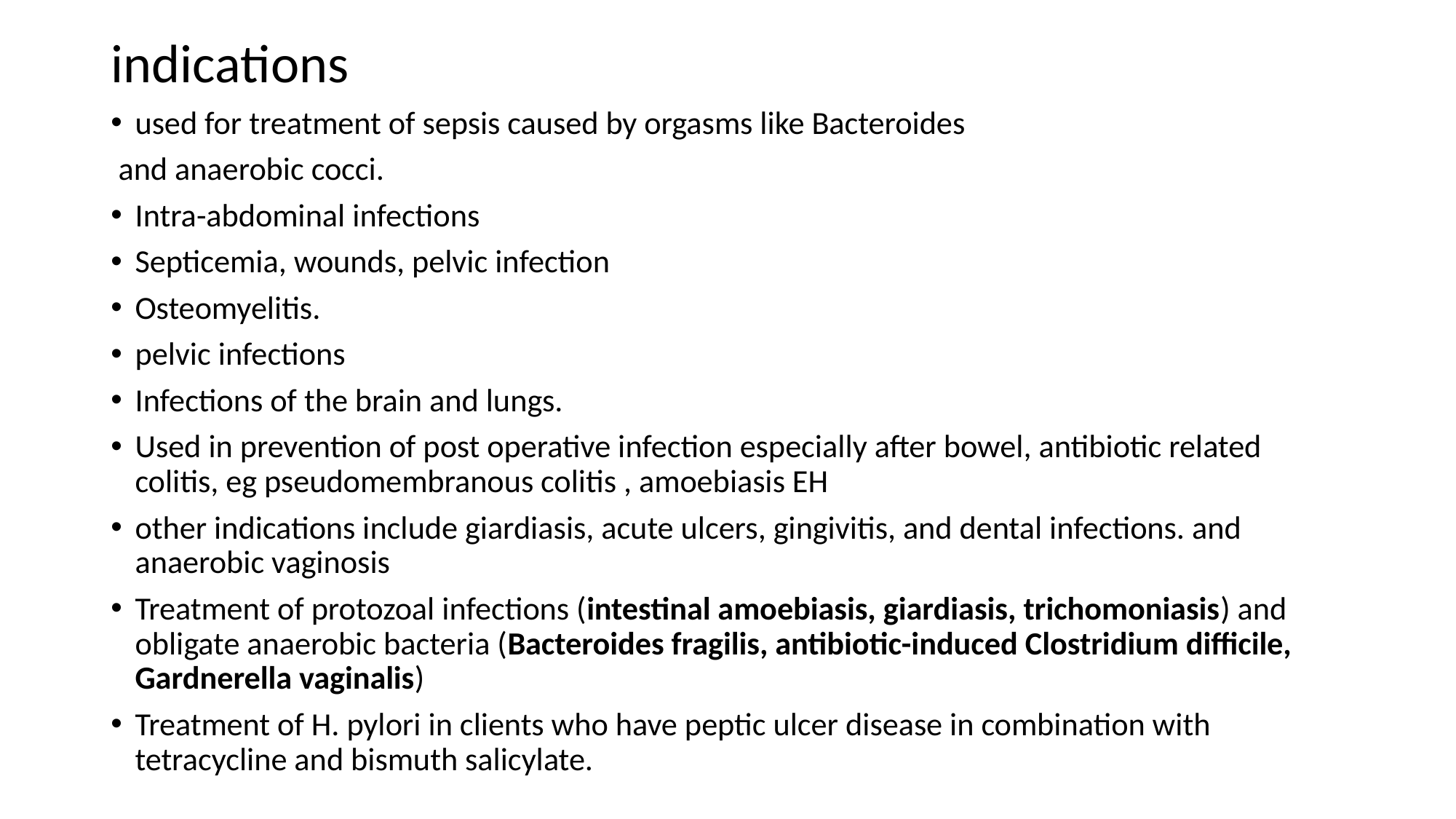

indications
used for treatment of sepsis caused by orgasms like Bacteroides
 and anaerobic cocci.
Intra-abdominal infections
Septicemia, wounds, pelvic infection
Osteomyelitis.
pelvic infections
Infections of the brain and lungs.
Used in prevention of post operative infection especially after bowel, antibiotic related colitis, eg pseudomembranous colitis , amoebiasis EH
other indications include giardiasis, acute ulcers, gingivitis, and dental infections. and anaerobic vaginosis
Treatment of protozoal infections (intestinal amoebiasis, giardiasis, trichomoniasis) and obligate anaerobic bacteria (Bacteroides fragilis, antibiotic-induced Clostridium difficile, Gardnerella vaginalis)
Treatment of H. pylori in clients who have peptic ulcer disease in combination with tetracycline and bismuth salicylate.